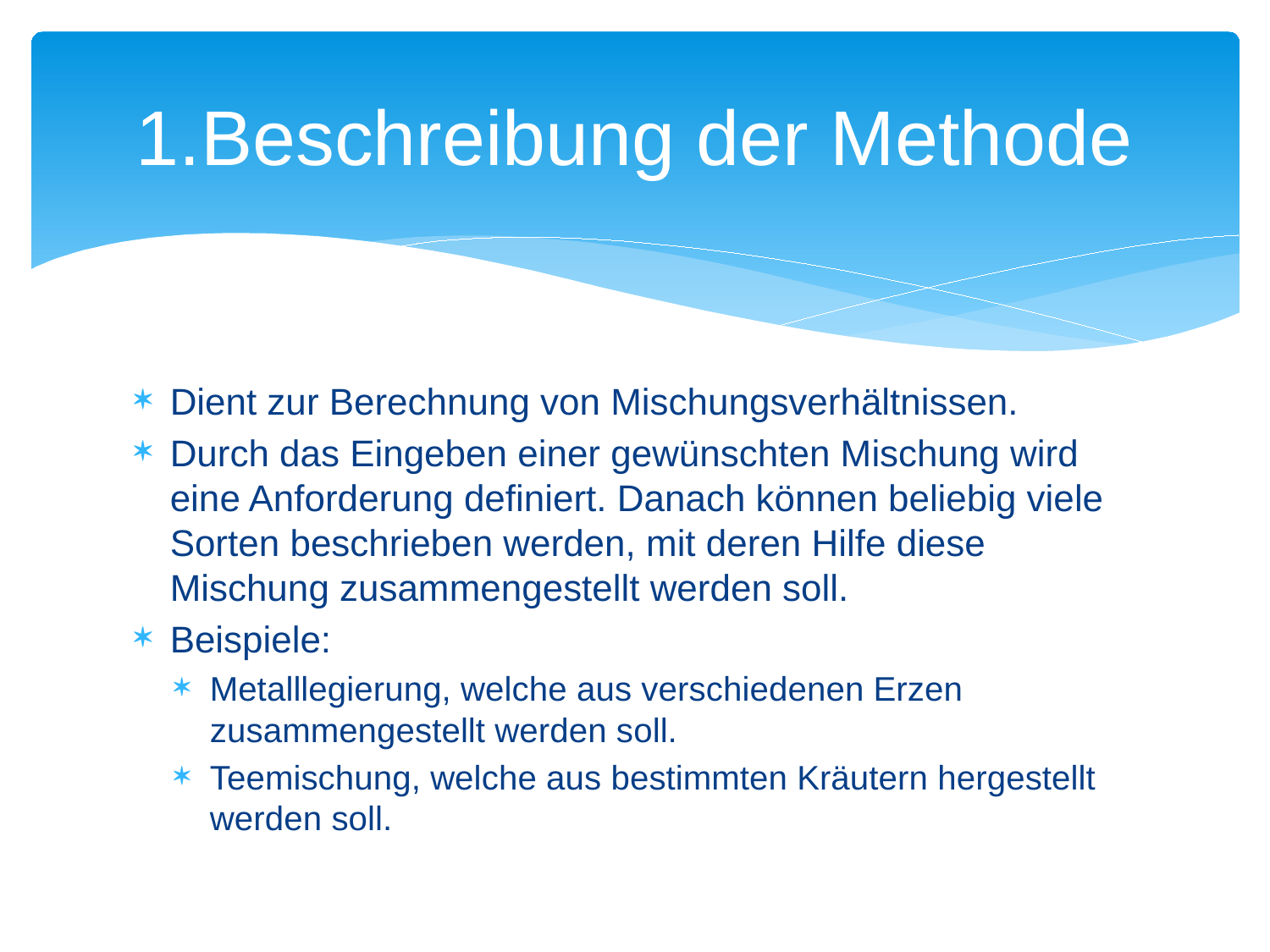

# 1.Beschreibung der Methode
Dient zur Berechnung von Mischungsverhältnissen.
Durch das Eingeben einer gewünschten Mischung wird eine Anforderung definiert. Danach können beliebig viele Sorten beschrieben werden, mit deren Hilfe diese Mischung zusammengestellt werden soll.
Beispiele:
Metalllegierung, welche aus verschiedenen Erzen zusammengestellt werden soll.
Teemischung, welche aus bestimmten Kräutern hergestellt werden soll.